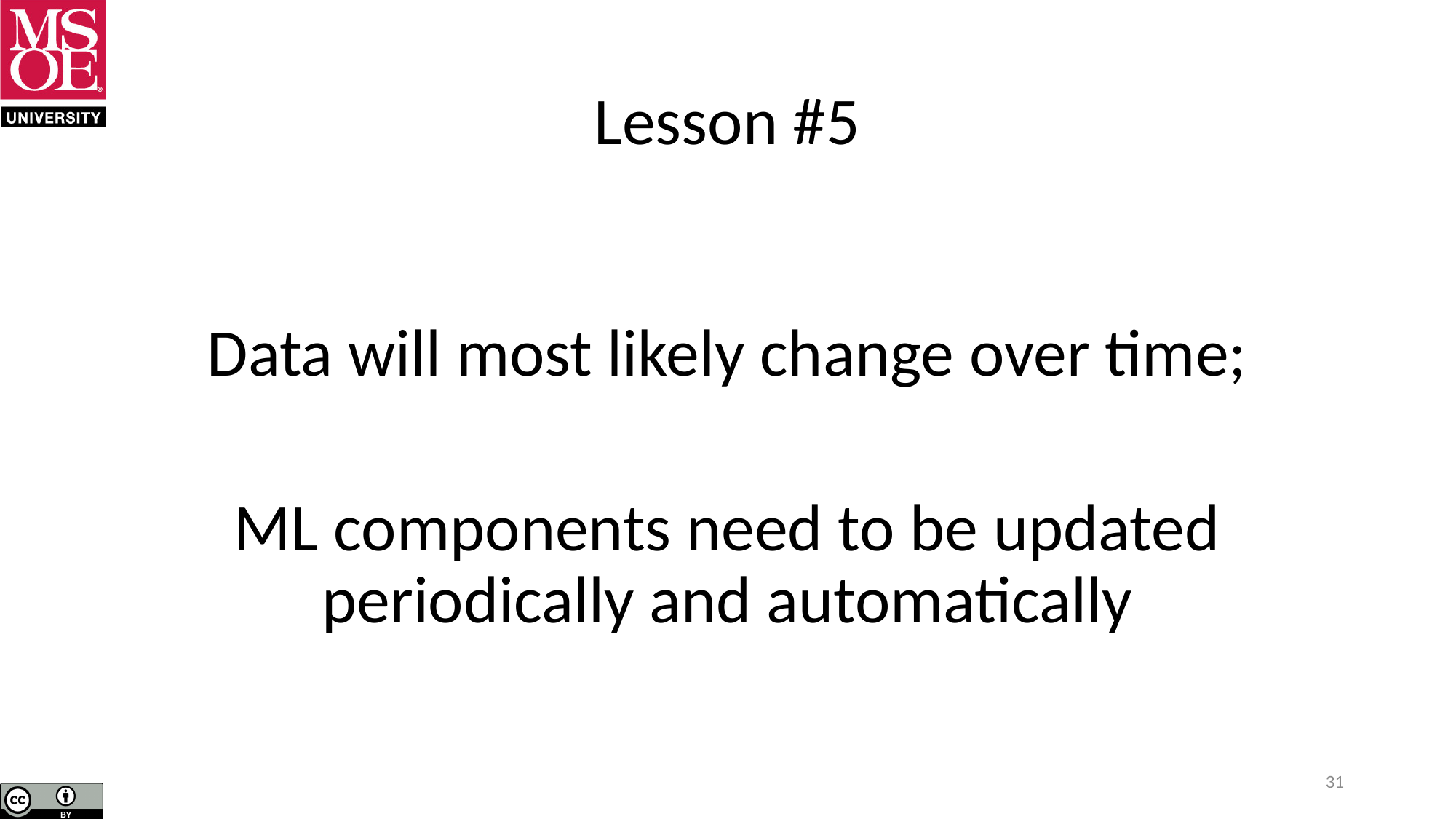

# Lesson #5
Data will most likely change over time;

ML components need to be updated periodically and automatically
31